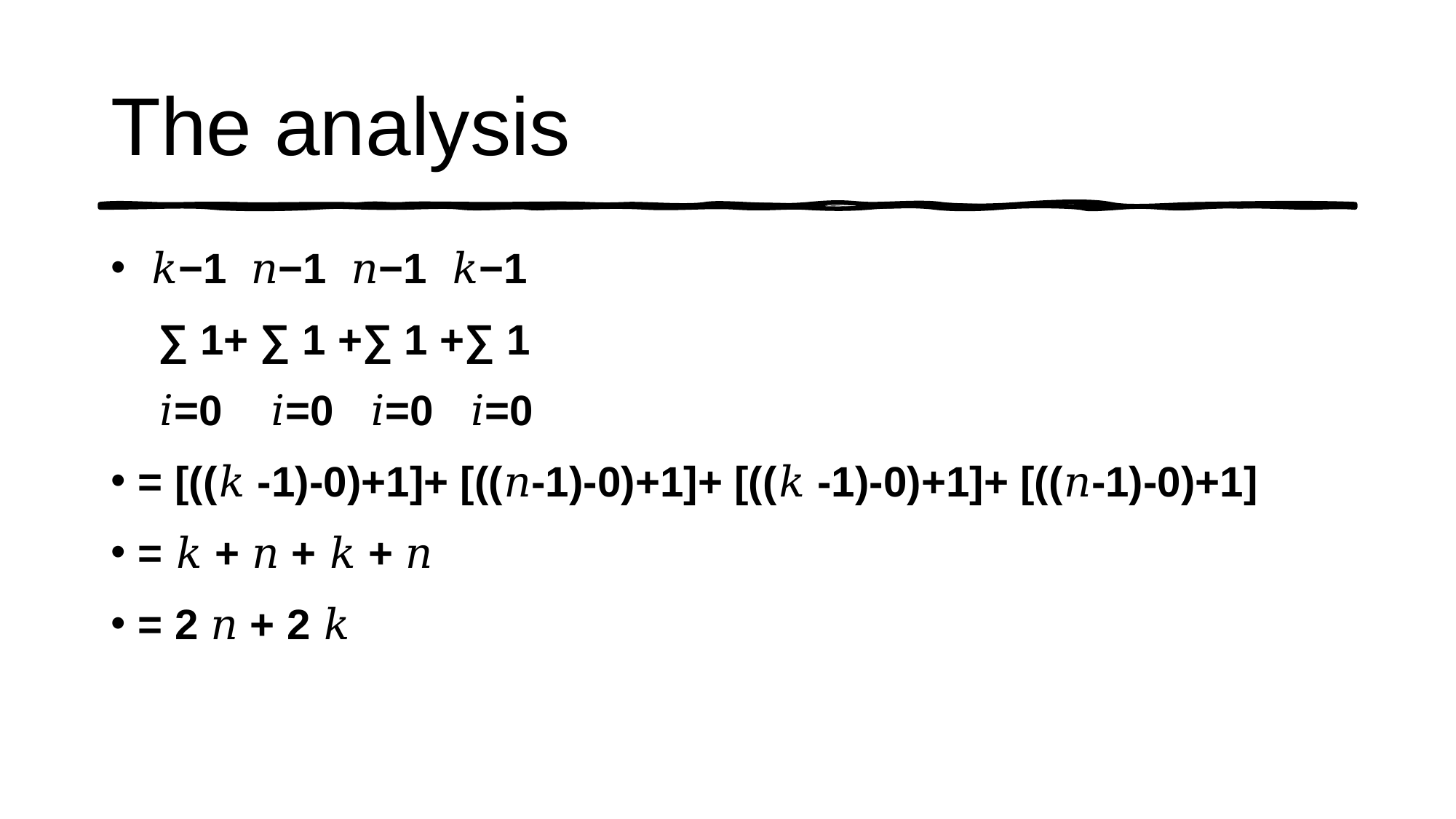

# The analysis
 𝑘−1  𝑛−1  𝑛−1  𝑘−1
    ∑ 1+ ∑ 1 +∑ 1 +∑ 1
    𝑖=0    𝑖=0   𝑖=0   𝑖=0
= [((𝑘 -1)-0)+1]+ [((𝑛-1)-0)+1]+ [((𝑘 -1)-0)+1]+ [((𝑛-1)-0)+1]
= 𝑘 + 𝑛 + 𝑘 + 𝑛
= 2 𝑛 + 2 𝑘